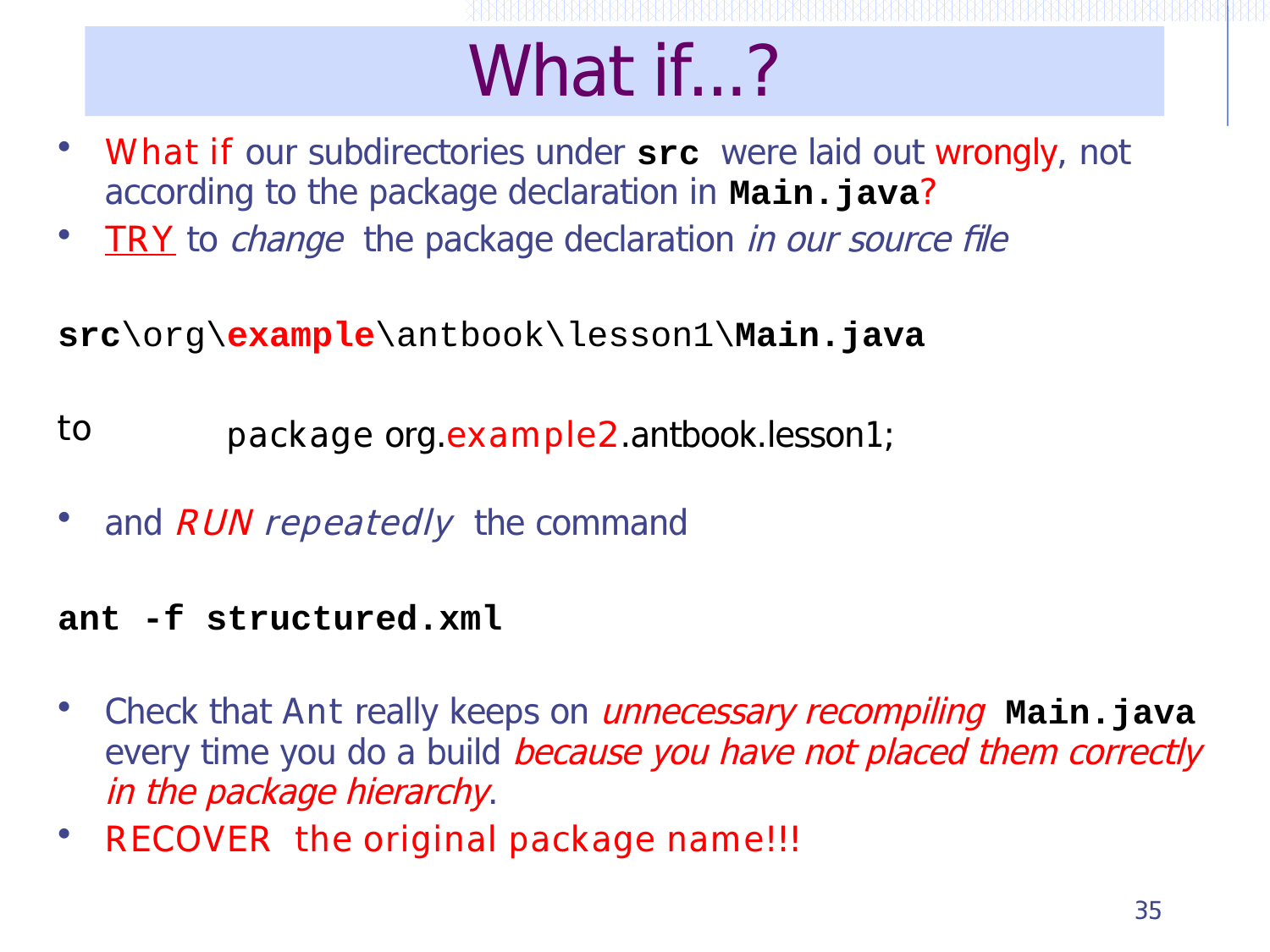

# What if…?
What if our subdirectories under src were laid out wrongly, not according to the package declaration in Main.java?
TRY to change  the package declaration in our source file

src\org\example\antbook\lesson1\Main.java

to

and RUN repeatedly  the command

ant -f structured.xml

Check that Ant really keeps on unnecessary recompiling  Main.java every time you do a build because you have not placed them correctly in the package hierarchy.
RECOVER  the original package name!!!

package org.example2.antbook.lesson1;
35